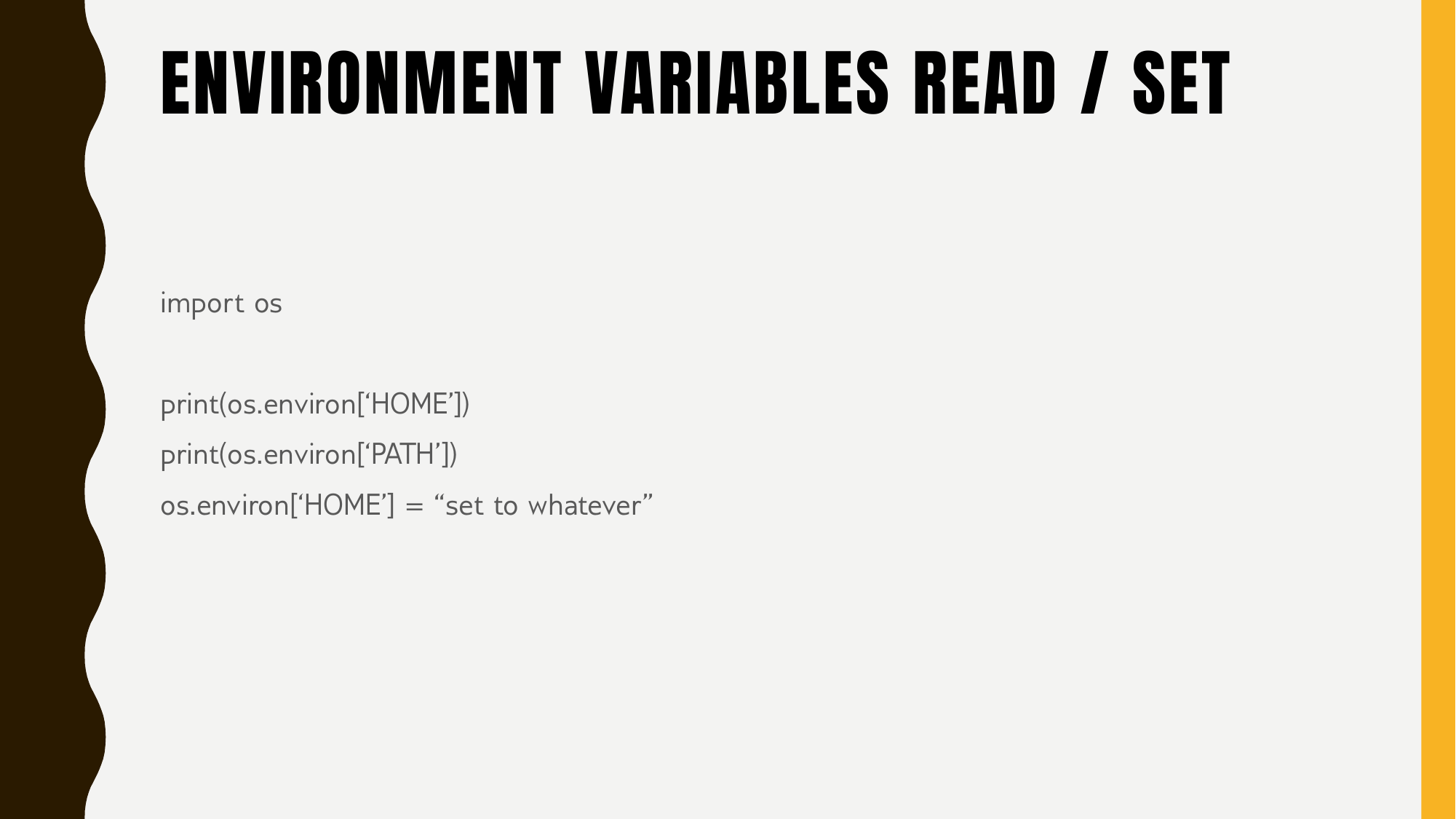

# Environment variables read / set
import os

print(os.environ[‘HOME’])
print(os.environ[‘PATH’])
os.environ[‘HOME’] = “set to whatever”